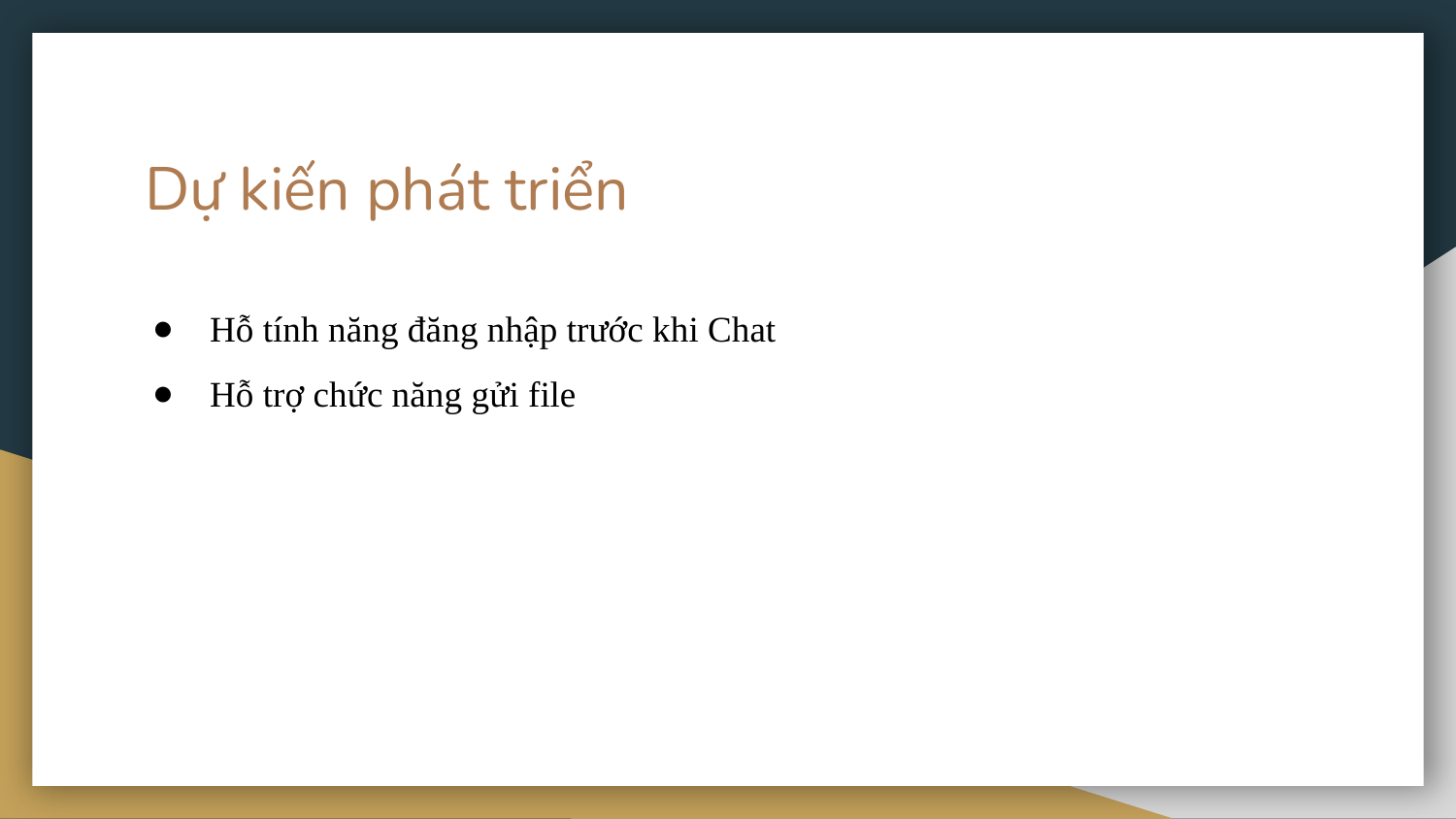

# Dự kiến phát triển
Hỗ tính năng đăng nhập trước khi Chat
Hỗ trợ chức năng gửi file